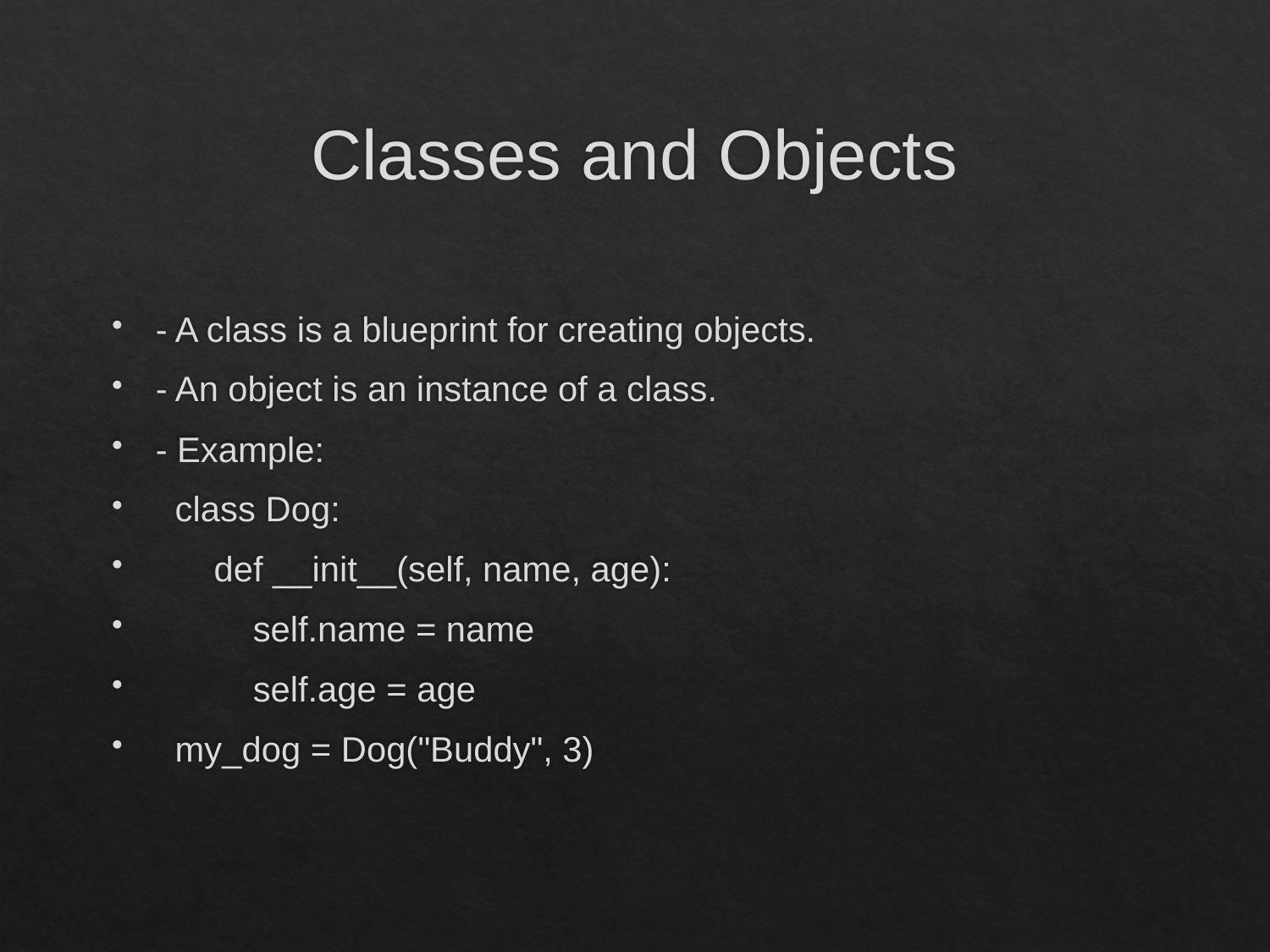

# Classes and Objects

- A class is a blueprint for creating objects.
- An object is an instance of a class.
- Example:
  class Dog:
      def __init__(self, name, age):
          self.name = name
          self.age = age
  my_dog = Dog("Buddy", 3)